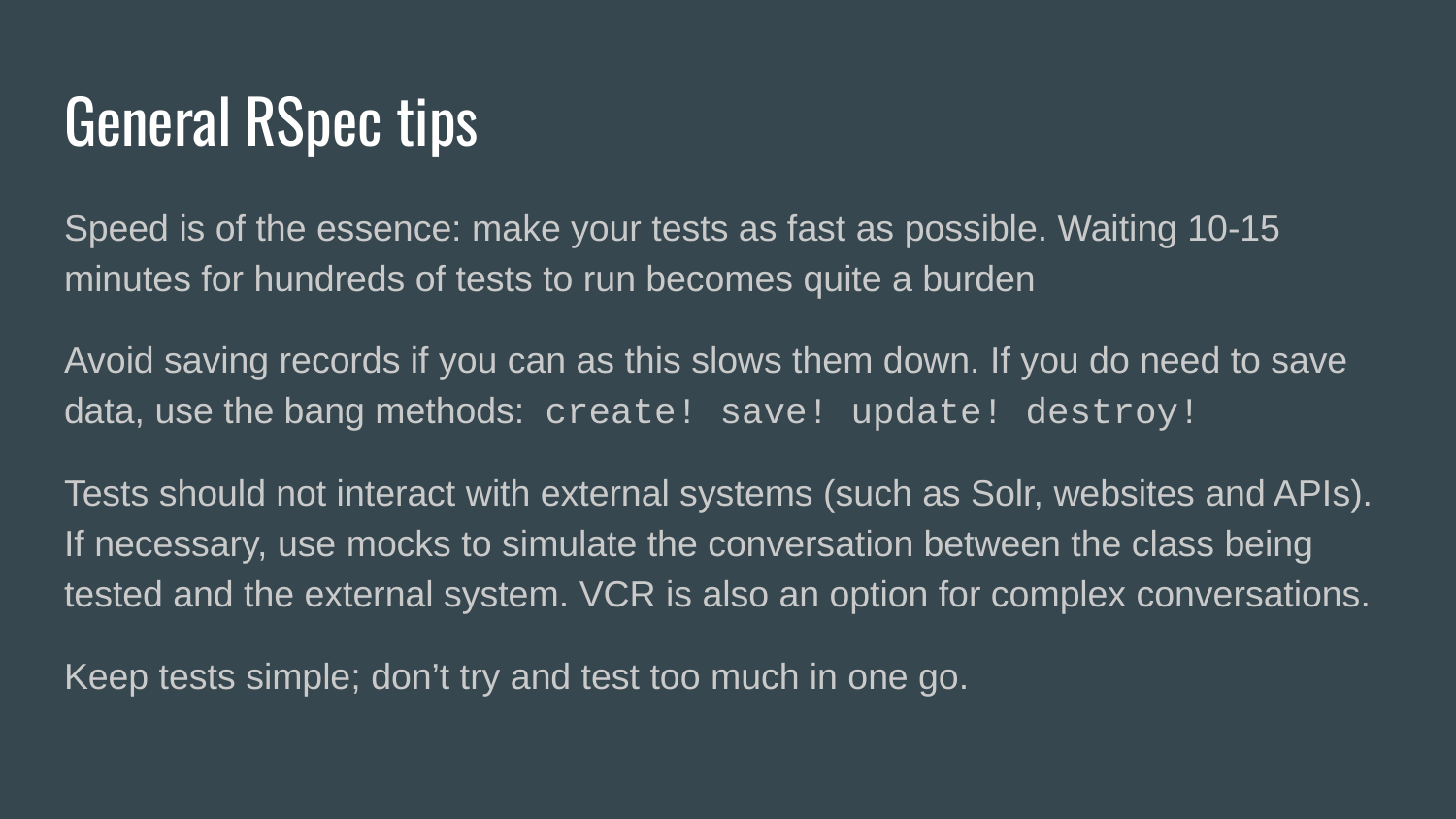

# General RSpec tips
Speed is of the essence: make your tests as fast as possible. Waiting 10-15 minutes for hundreds of tests to run becomes quite a burden
Avoid saving records if you can as this slows them down. If you do need to save data, use the bang methods:  create! save! update! destroy!
Tests should not interact with external systems (such as Solr, websites and APIs). If necessary, use mocks to simulate the conversation between the class being tested and the external system. VCR is also an option for complex conversations.
Keep tests simple; don’t try and test too much in one go.